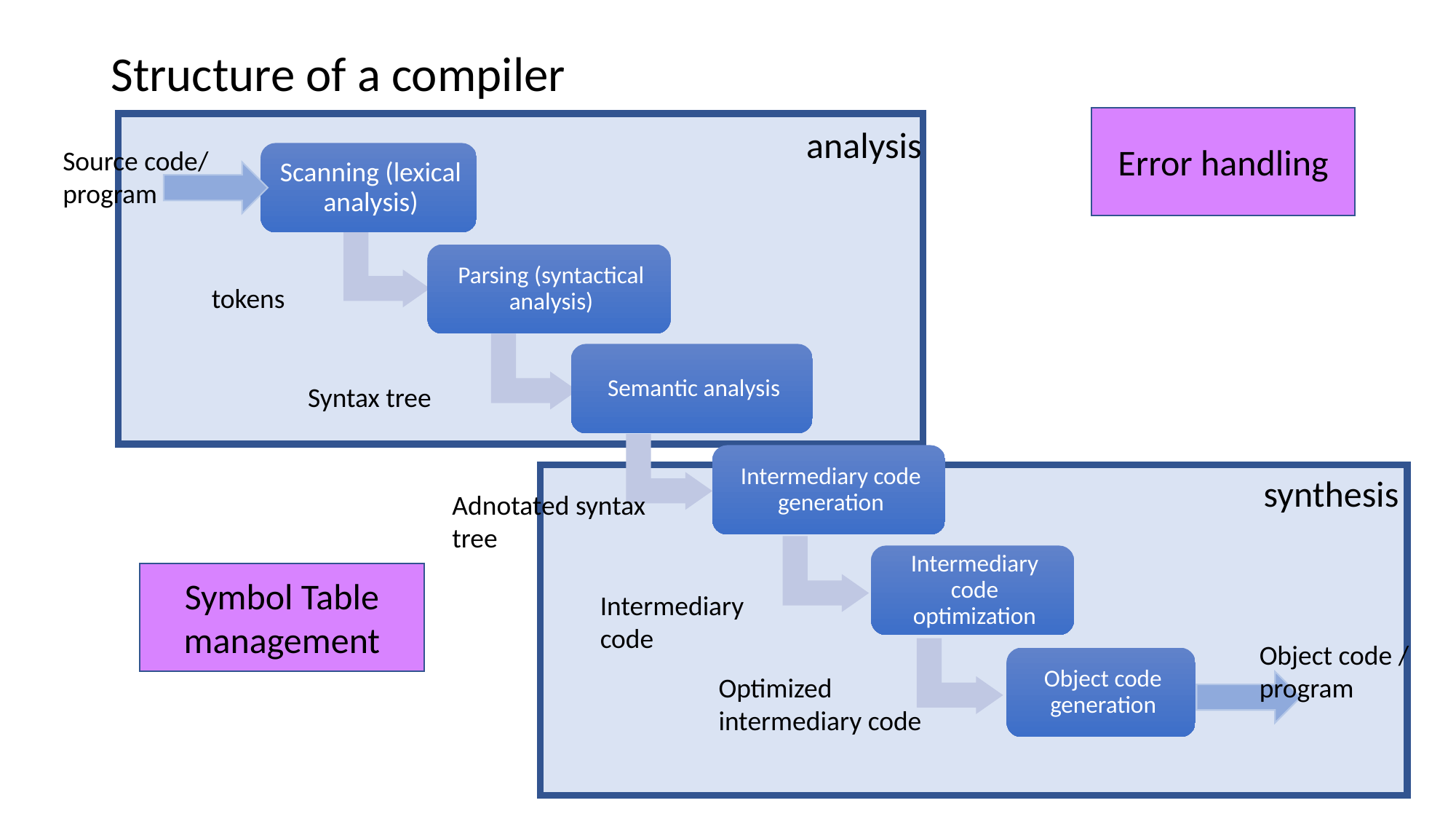

# Structure of a compiler
Error handling

analysis
Source code/ program
Scanning (lexical analysis)

Parsing (syntactical analysis)

Semantic analysis

Intermediary code generation

Intermediary code optimization

Object code generation

tokens
Syntax tree

synthesis
Adnotated syntax tree
Symbol Table management
Intermediary code
Object code / program
Optimized  intermediary code

S. Motogna - LFTC